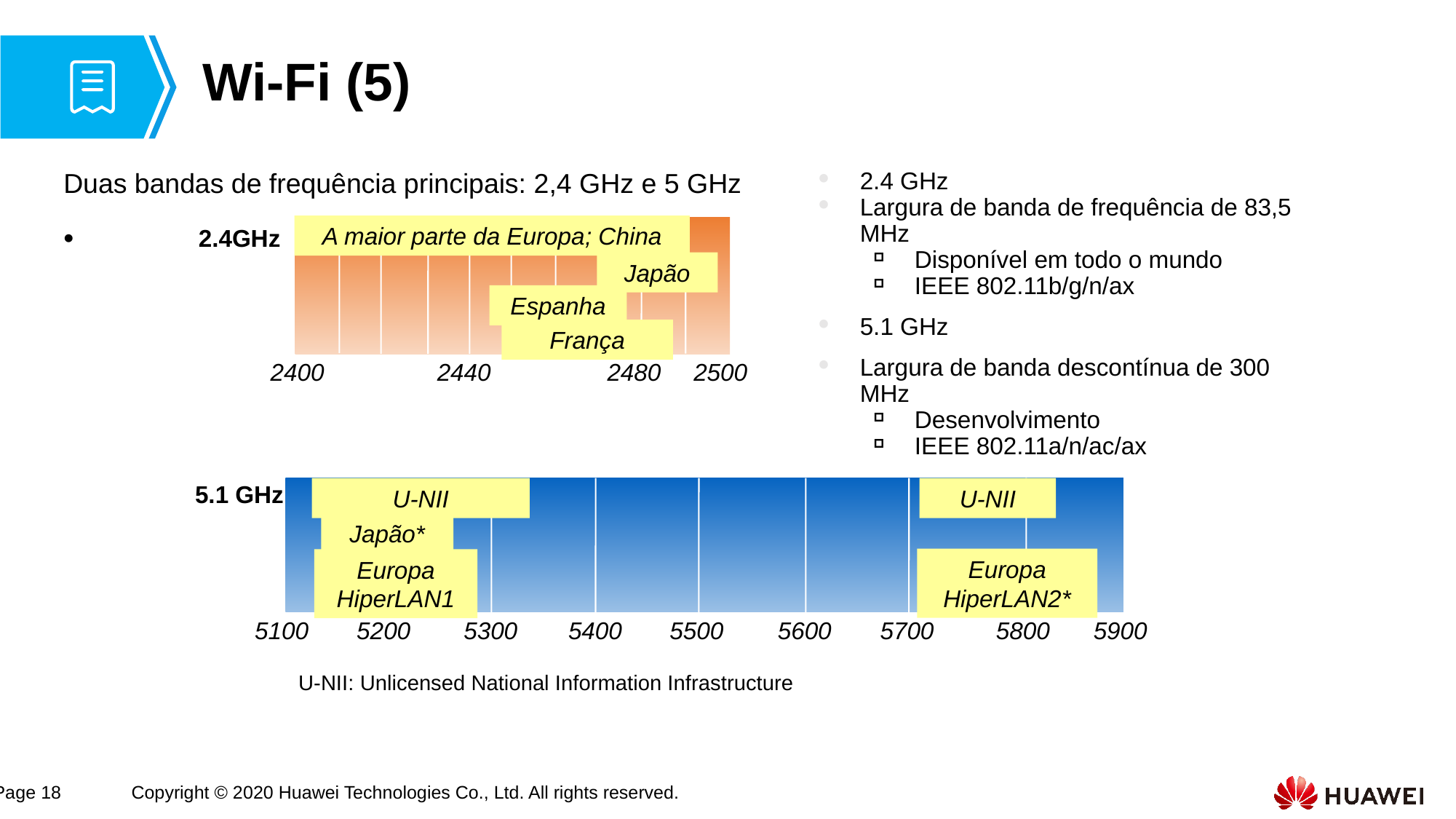

# Wi-Fi (5)
Duas bandas de frequência principais: 2,4 GHz e 5 GHz

2.4 GHz
Largura de banda de frequência de 83,5 MHz
Disponível em todo o mundo
IEEE 802.11b/g/n/ax
5.1 GHz
Largura de banda descontínua de 300 MHz
Desenvolvimento
IEEE 802.11a/n/ac/ax
A maior parte da Europa; China
2.4GHz

Japão
Espanha
França
2400
2440
2480
2500
5.1 GHz

U-NII

U-NII

Japão*
Europa
HiperLAN2*
Europa
HiperLAN1
5100
5200
5300
5400
5500
5600
5700
5800
5900
U-NII: Unlicensed National Information Infrastructure